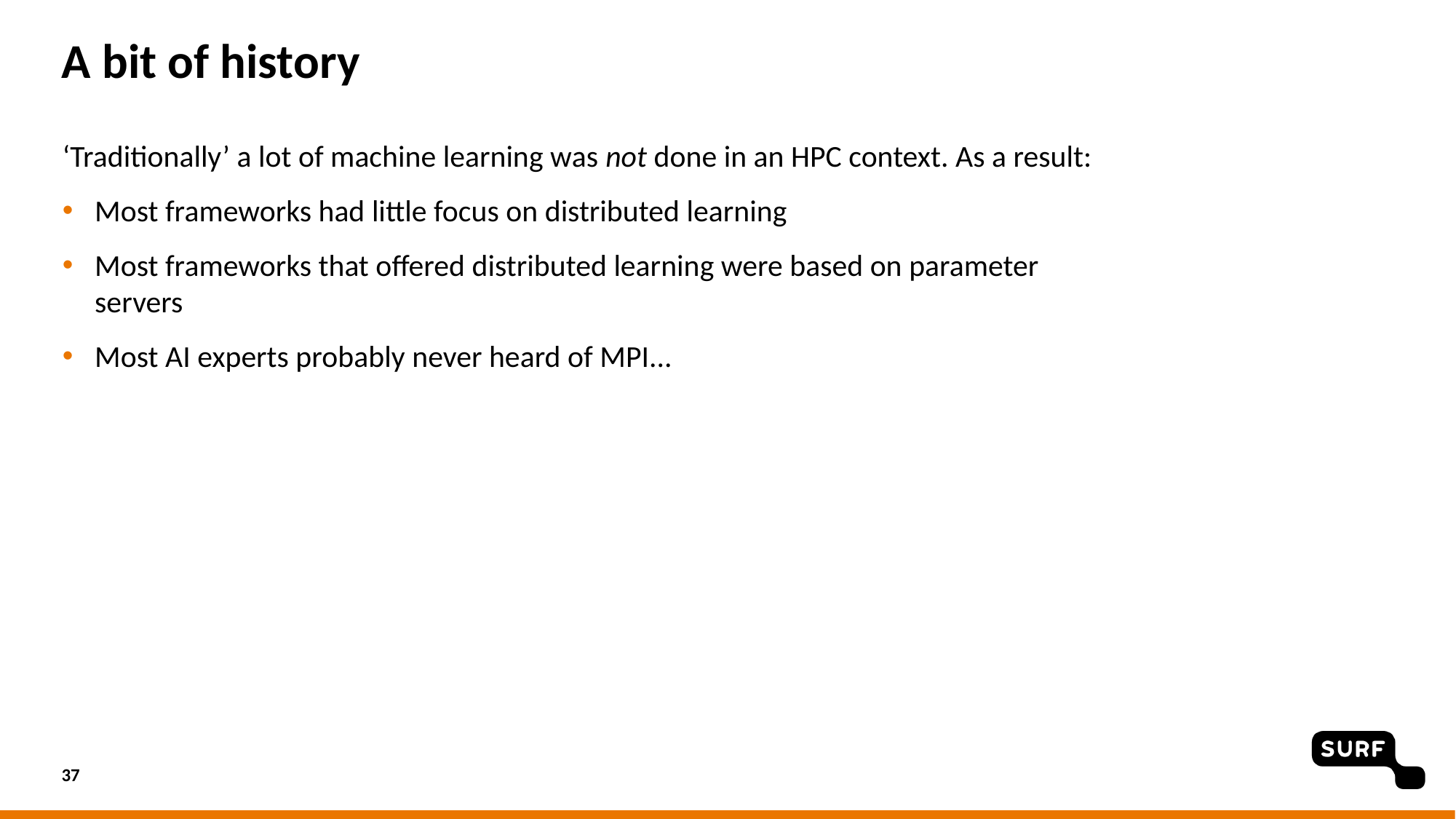

# A bit of history
‘Traditionally’ a lot of machine learning was not done in an HPC context. As a result:
Most frameworks had little focus on distributed learning
Most frameworks that offered distributed learning were based on parameter servers
Most AI experts probably never heard of MPI...
37